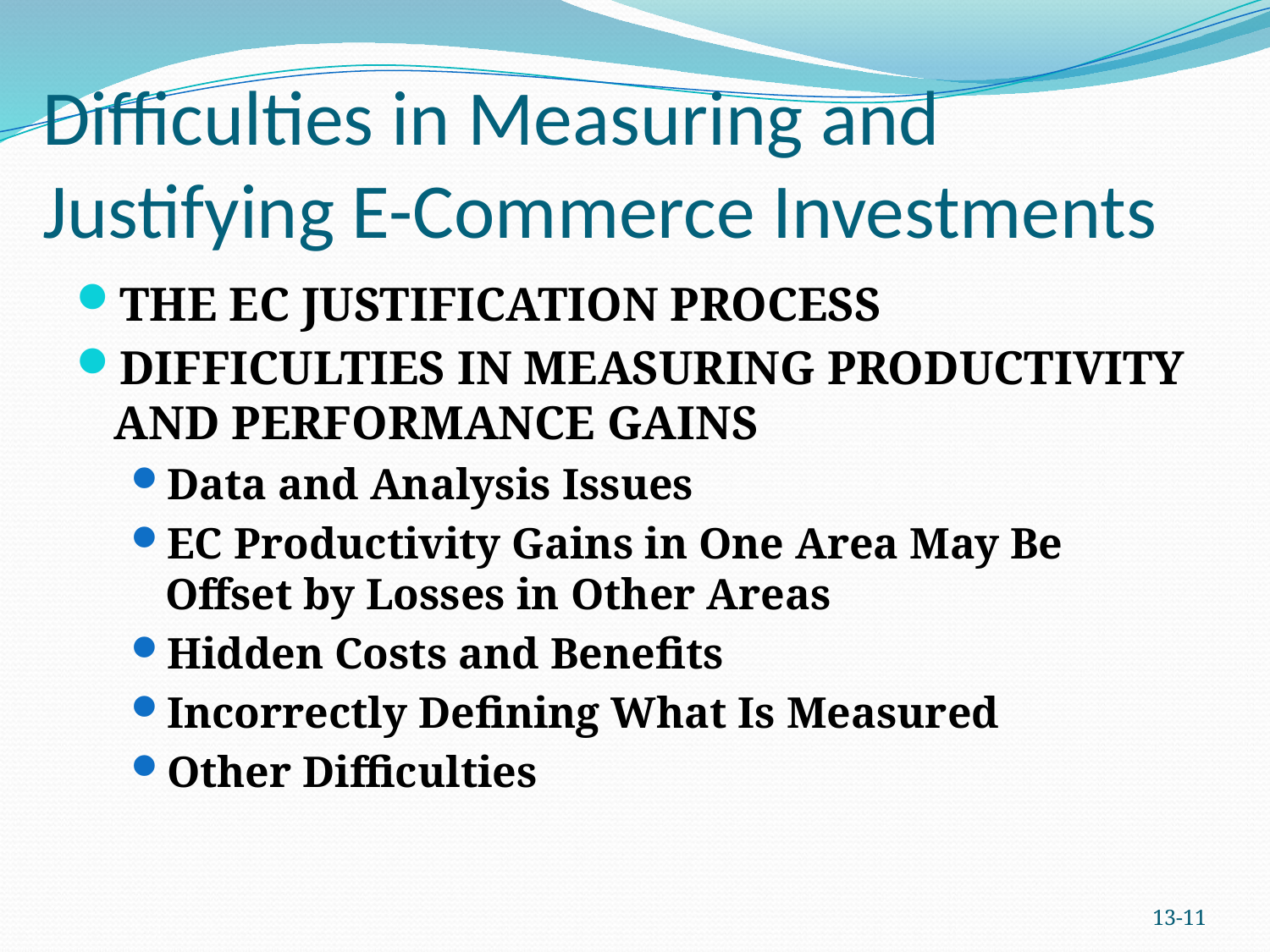

# Difficulties in Measuring and Justifying E-Commerce Investments
THE EC JUSTIFICATION PROCESS
DIFFICULTIES IN MEASURING PRODUCTIVITY AND PERFORMANCE GAINS
Data and Analysis Issues
EC Productivity Gains in One Area May Be Offset by Losses in Other Areas
Hidden Costs and Benefits
Incorrectly Defining What Is Measured
Other Difficulties
13-11